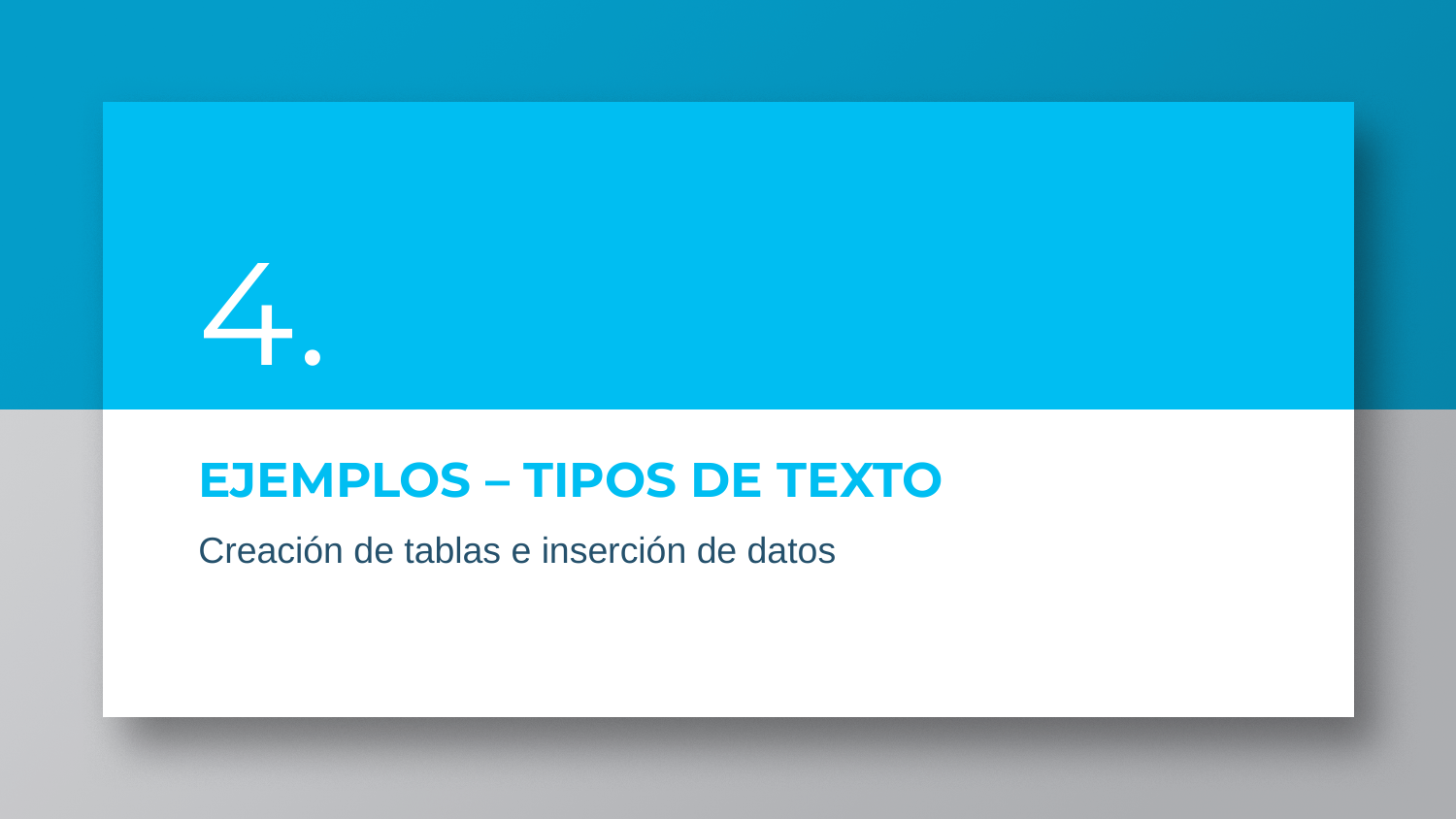

4.
# EJEMPLOS – TIPOS DE TEXTO
Creación de tablas e inserción de datos